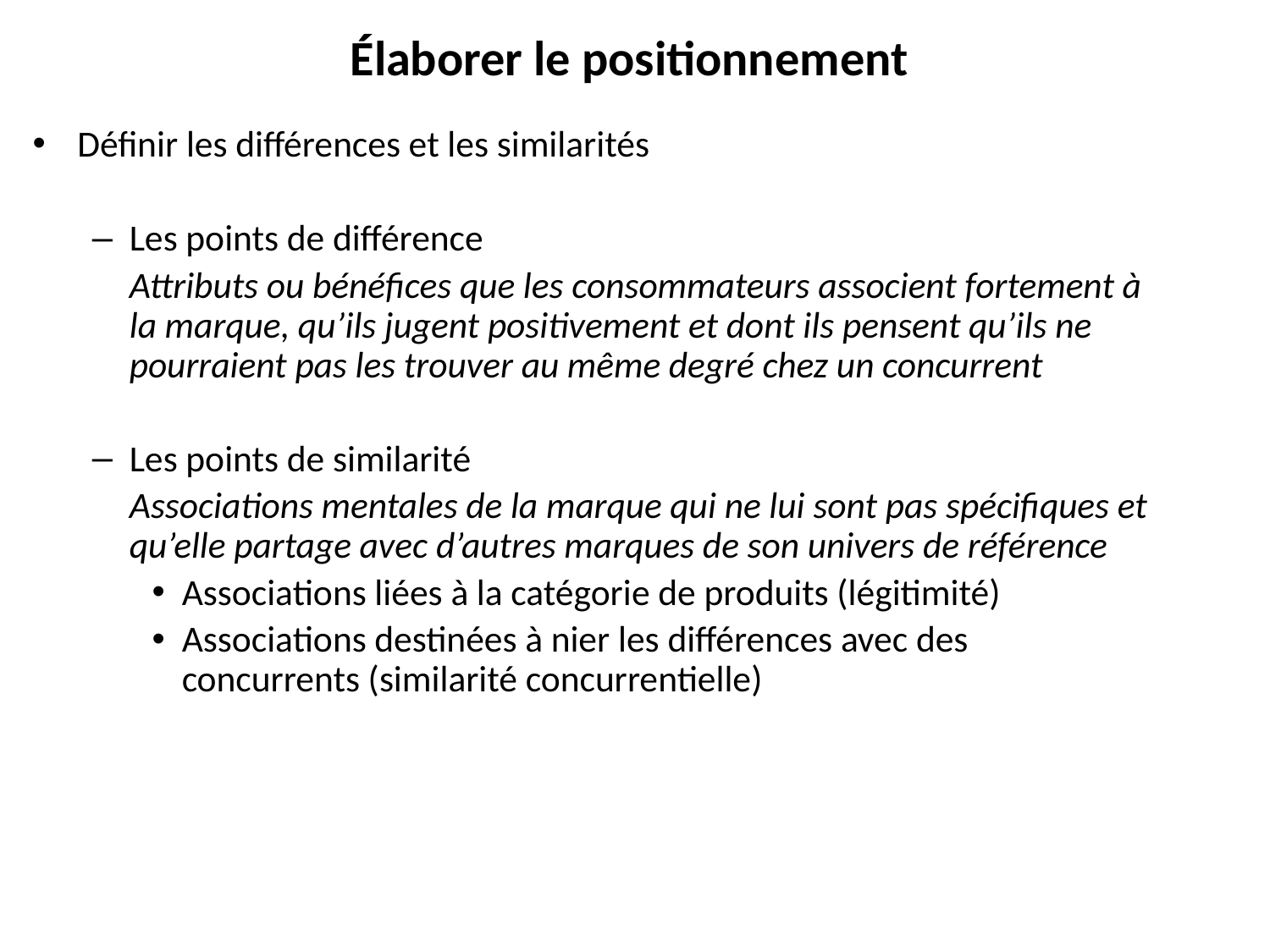

# Élaborer le positionnement
Définir les différences et les similarités

Les points de différence
	Attributs ou bénéfices que les consommateurs associent fortement à la marque, qu’ils jugent positivement et dont ils pensent qu’ils ne pourraient pas les trouver au même degré chez un concurrent

Les points de similarité
	Associations mentales de la marque qui ne lui sont pas spécifiques et qu’elle partage avec d’autres marques de son univers de référence
Associations liées à la catégorie de produits (légitimité)
Associations destinées à nier les différences avec des concurrents (similarité concurrentielle)